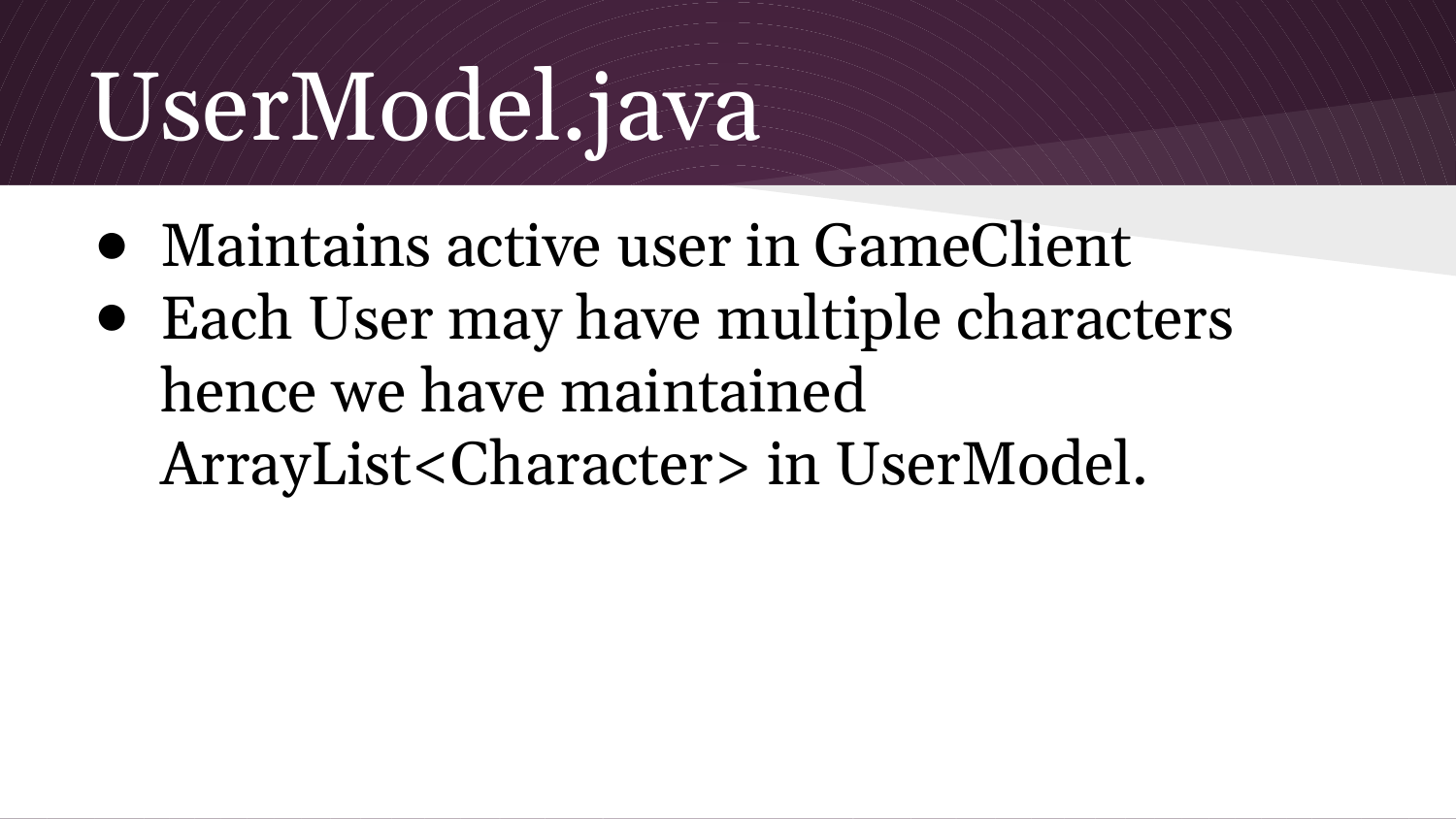

# UserModel.java
Maintains active user in GameClient
Each User may have multiple characters hence we have maintained ArrayList<Character> in UserModel.